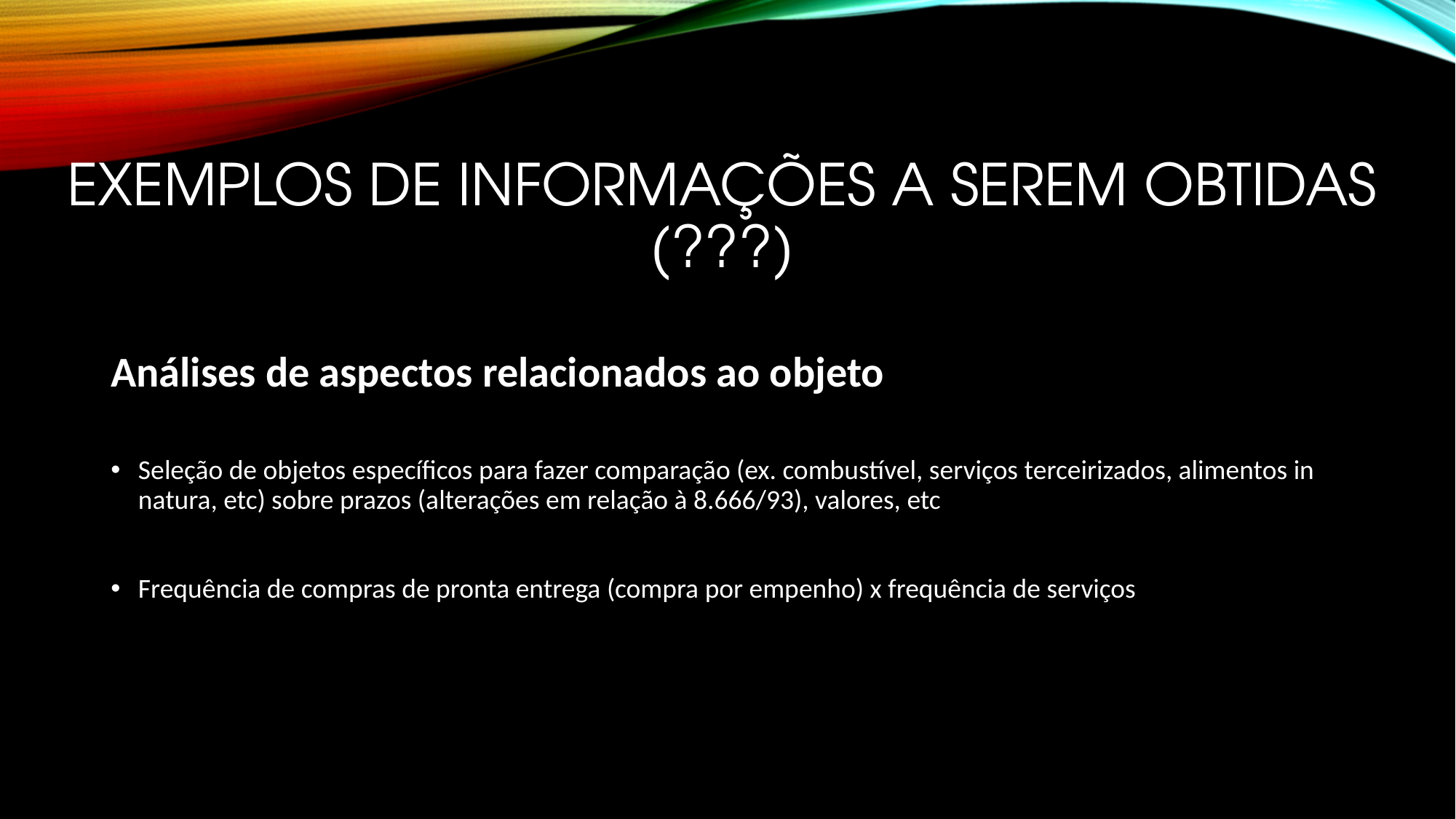

# Exemplos de informações a serem obtidas (???)

Análises de aspectos relacionados ao objeto

Seleção de objetos específicos para fazer comparação (ex. combustível, serviços terceirizados, alimentos in natura, etc) sobre prazos (alterações em relação à 8.666/93), valores, etc

Frequência de compras de pronta entrega (compra por empenho) x frequência de serviços